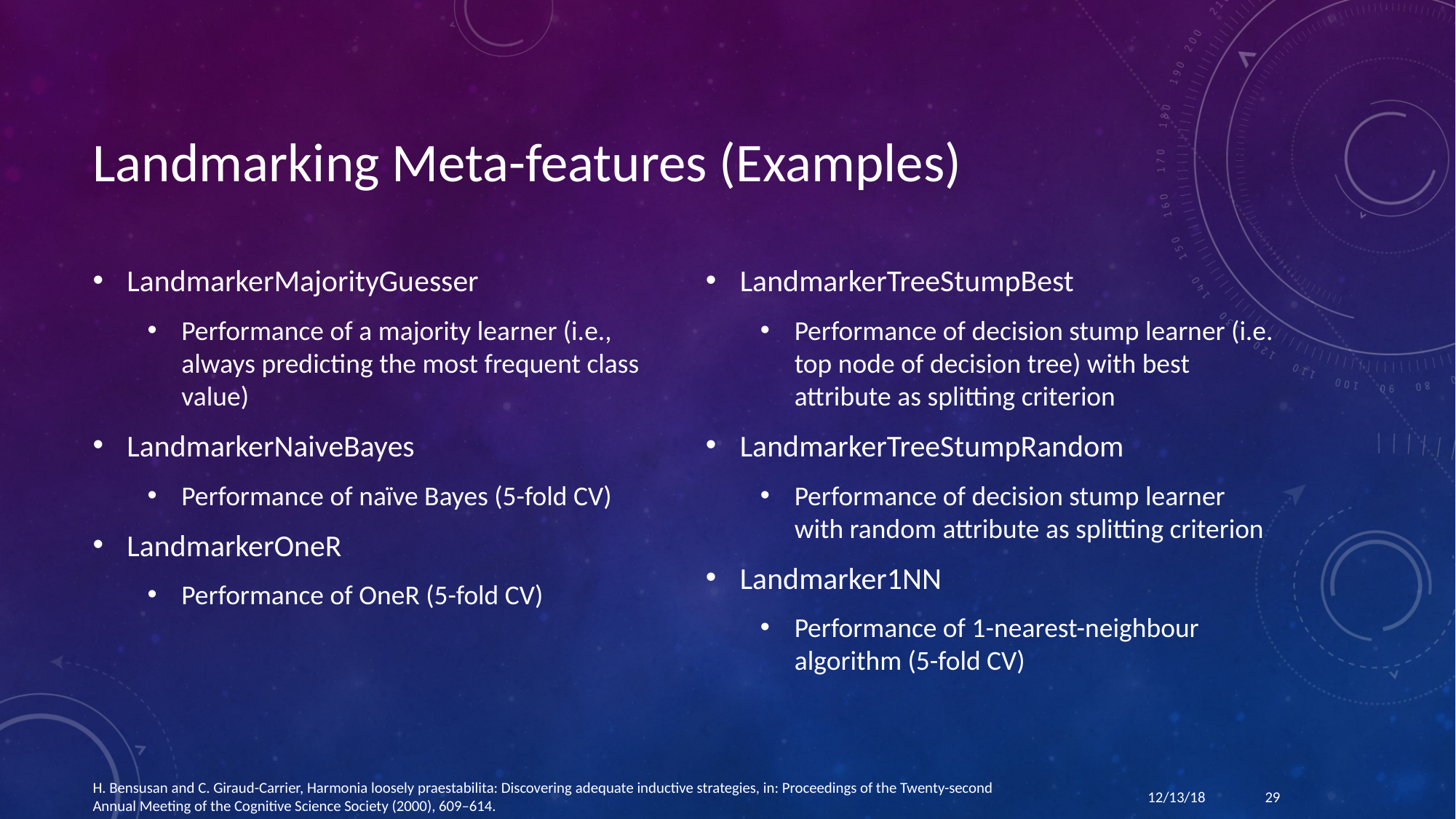

# Landmarking Meta-features (Examples)
LandmarkerMajorityGuesser
Performance of a majority learner (i.e., always predicting the most frequent class value)
LandmarkerNaiveBayes
Performance of naïve Bayes (5-fold CV)
LandmarkerOneR
Performance of OneR (5-fold CV)

LandmarkerTreeStumpBest
Performance of decision stump learner (i.e. top node of decision tree) with best attribute as splitting criterion
LandmarkerTreeStumpRandom
Performance of decision stump learner with random attribute as splitting criterion
Landmarker1NN
Performance of 1-nearest-neighbour algorithm (5-fold CV)
H. Bensusan and C. Giraud-Carrier, Harmonia loosely praestabilita: Discovering adequate inductive strategies, in: Proceedings of the Twenty-second Annual Meeting of the Cognitive Science Society (2000), 609–614.
12/13/18
29